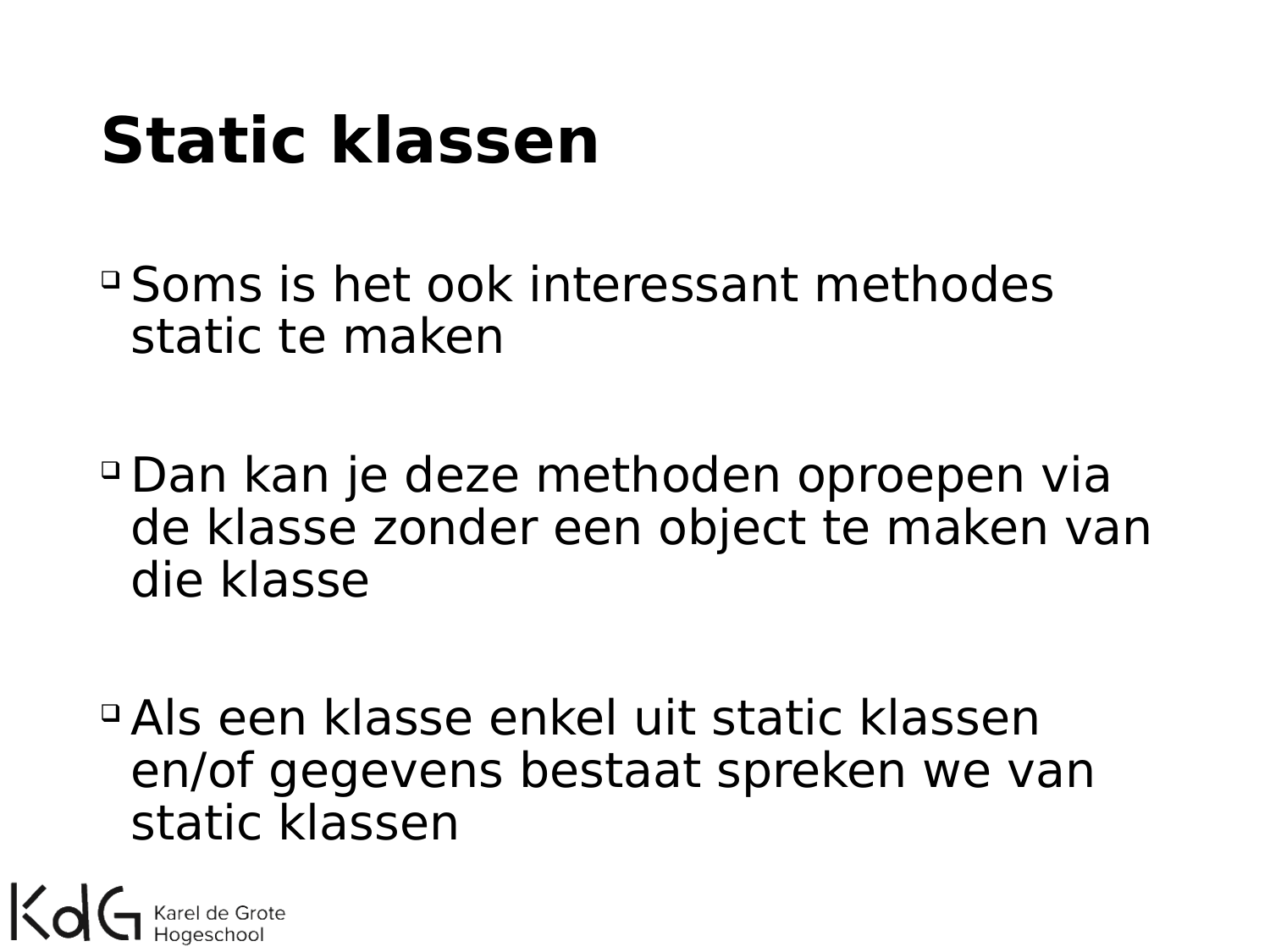

# Static klassen
Soms is het ook interessant methodes static te maken

Dan kan je deze methoden oproepen via de klasse zonder een object te maken van die klasse

Als een klasse enkel uit static klassen en/of gegevens bestaat spreken we van static klassen